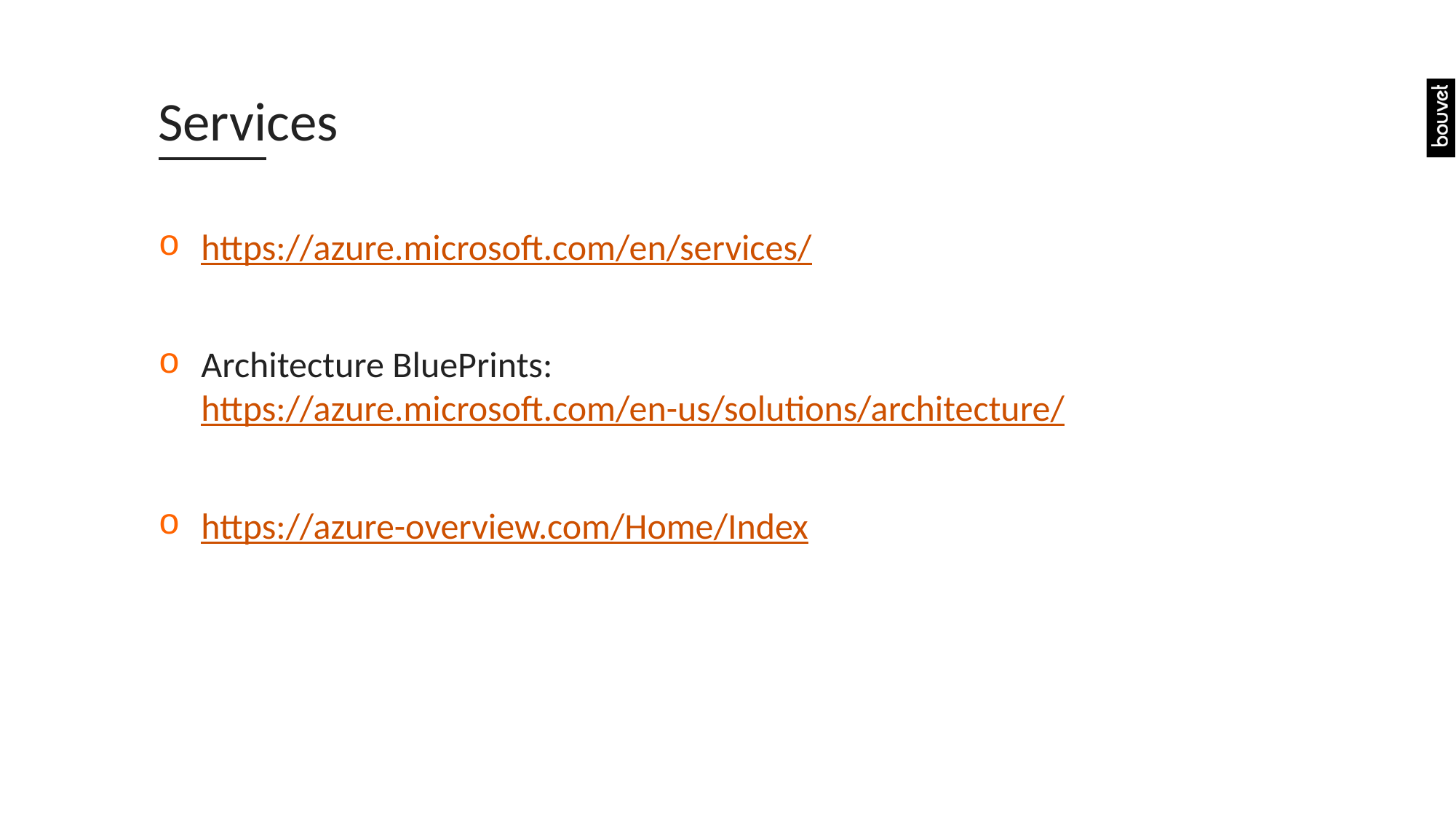

# Services
https://azure.microsoft.com/en/services/

Architecture BluePrints: https://azure.microsoft.com/en-us/solutions/architecture/

https://azure-overview.com/Home/Index